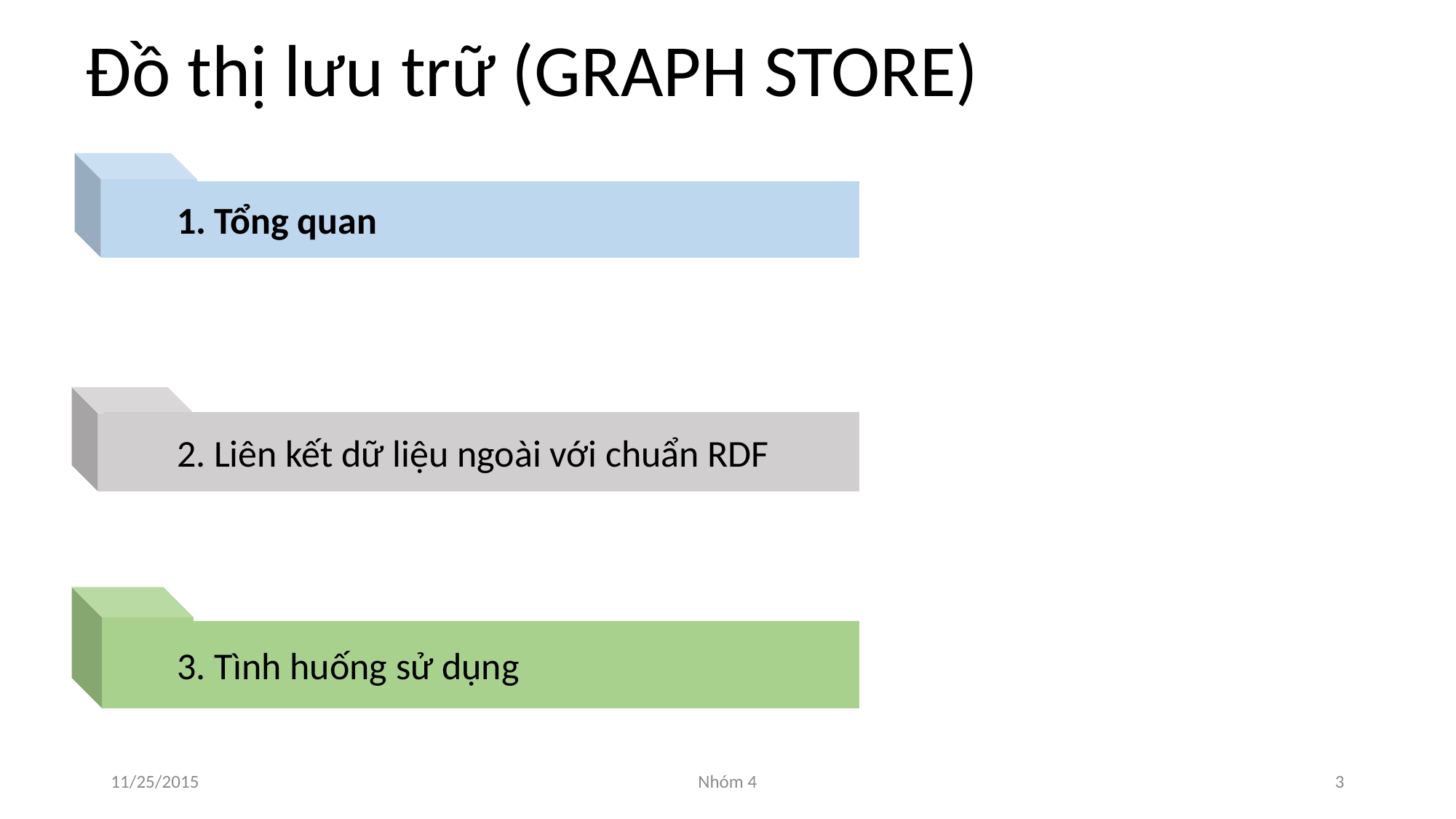

# Đồ thị lưu trữ (GRAPH STORE)

1. Tổng quan

2. Liên kết dữ liệu ngoài với chuẩn RDF

3. Tình huống sử dụng
11/25/2015
Nhóm 4
3